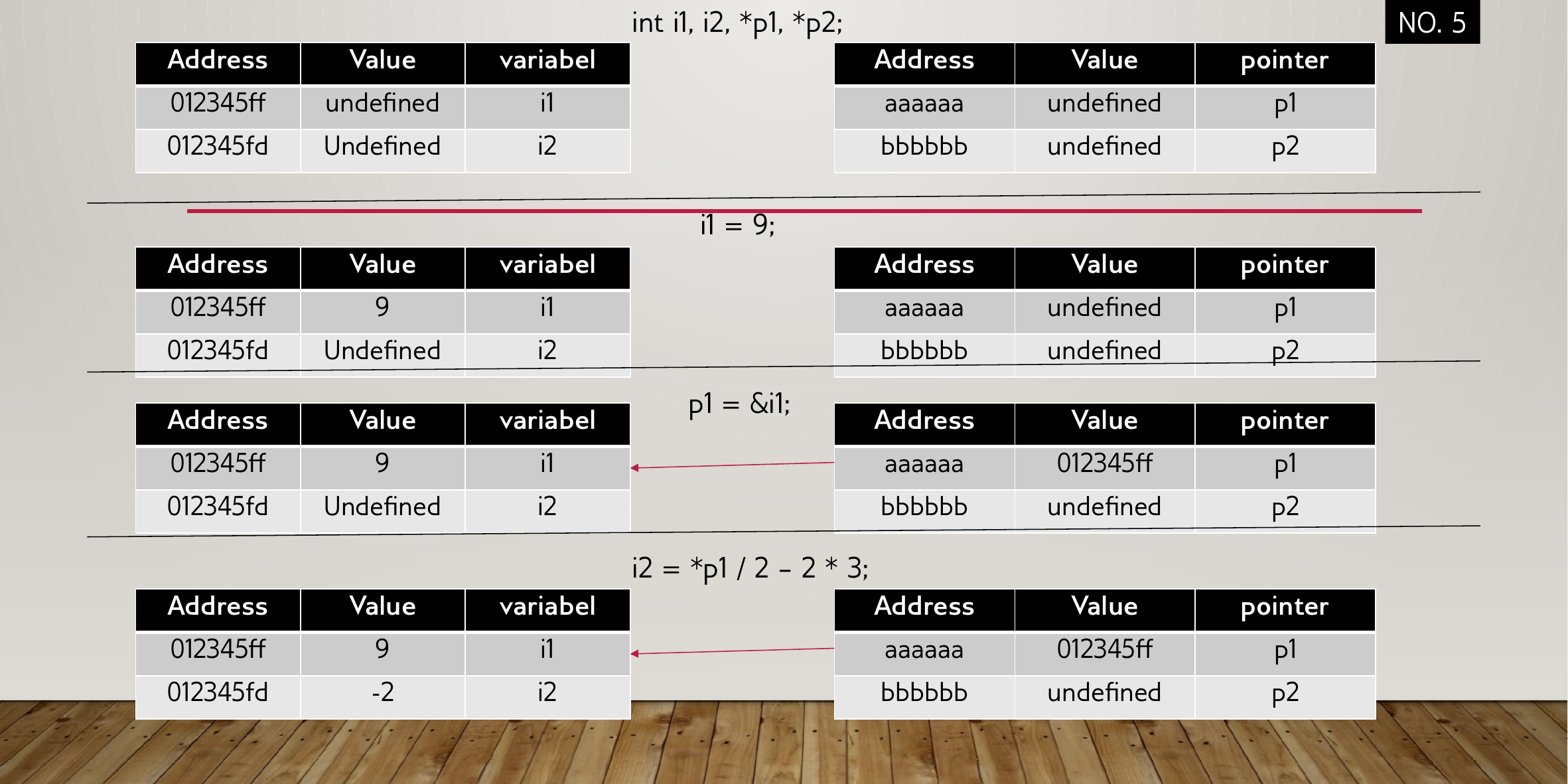

int i1, i2, *p1, *p2;
NO. 5
| Address | Value | variabel |
| --- | --- | --- |
| 012345ff | undefined | i1 |
| 012345fd | Undefined | i2 |
| Address | Value | pointer |
| --- | --- | --- |
| aaaaaa | undefined | p1 |
| bbbbbb | undefined | p2 |
i1 = 9;
| Address | Value | variabel |
| --- | --- | --- |
| 012345ff | 9 | i1 |
| 012345fd | Undefined | i2 |
| Address | Value | pointer |
| --- | --- | --- |
| aaaaaa | undefined | p1 |
| bbbbbb | undefined | p2 |
p1 = &i1;
| Address | Value | variabel |
| --- | --- | --- |
| 012345ff | 9 | i1 |
| 012345fd | Undefined | i2 |
| Address | Value | pointer |
| --- | --- | --- |
| aaaaaa | 012345ff | p1 |
| bbbbbb | undefined | p2 |
i2 = *p1 / 2 – 2 * 3;
| Address | Value | variabel |
| --- | --- | --- |
| 012345ff | 9 | i1 |
| 012345fd | -2 | i2 |
| Address | Value | pointer |
| --- | --- | --- |
| aaaaaa | 012345ff | p1 |
| bbbbbb | undefined | p2 |